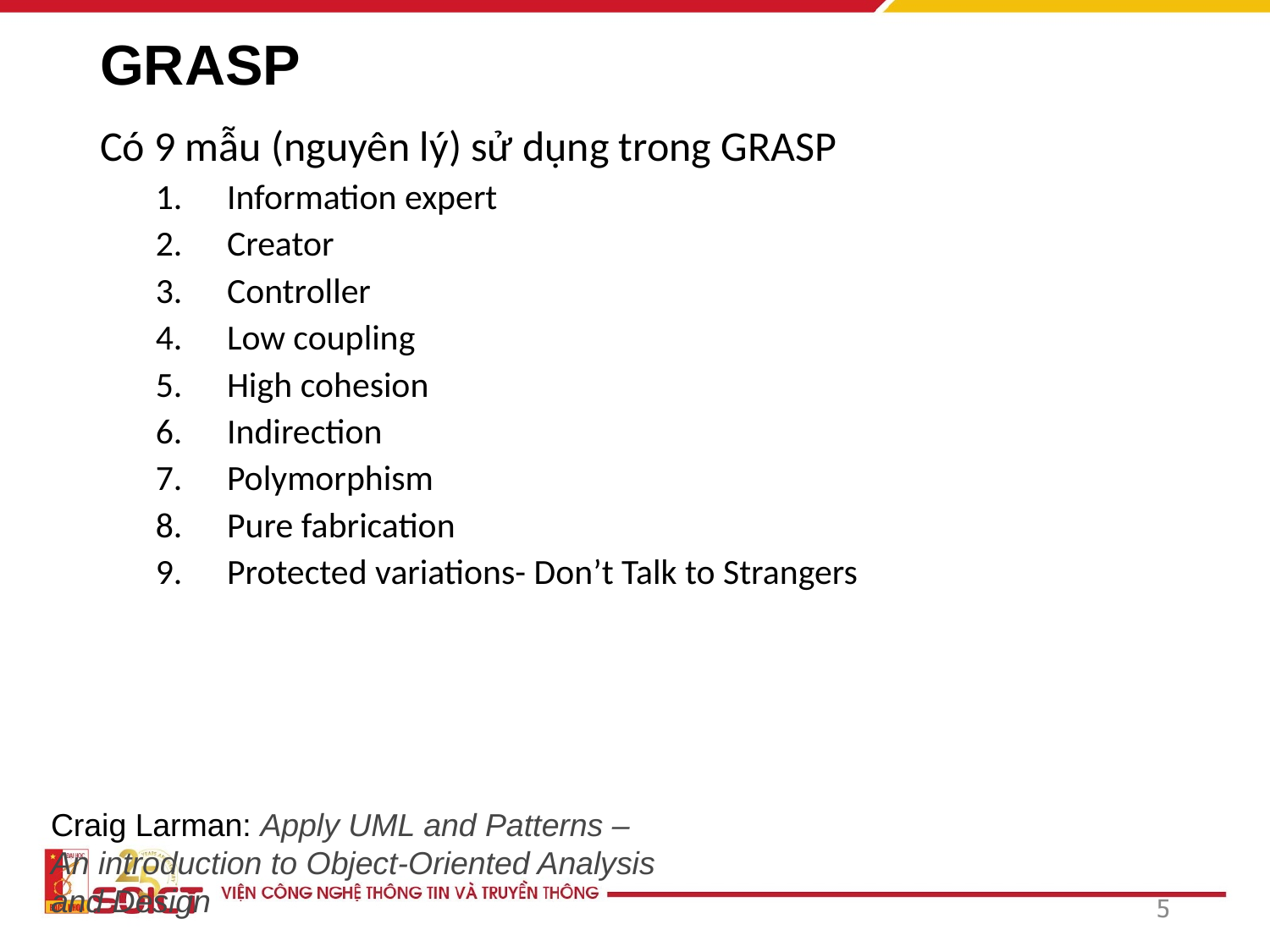

# GRASP
Có 9 mẫu (nguyên lý) sử dụng trong GRASP
Information expert
Creator
Controller
Low coupling
High cohesion
Indirection
Polymorphism
Pure fabrication
Protected variations- Don’t Talk to Strangers
Craig Larman: Apply UML and Patterns – An introduction to Object-Oriented Analysis and Design
5